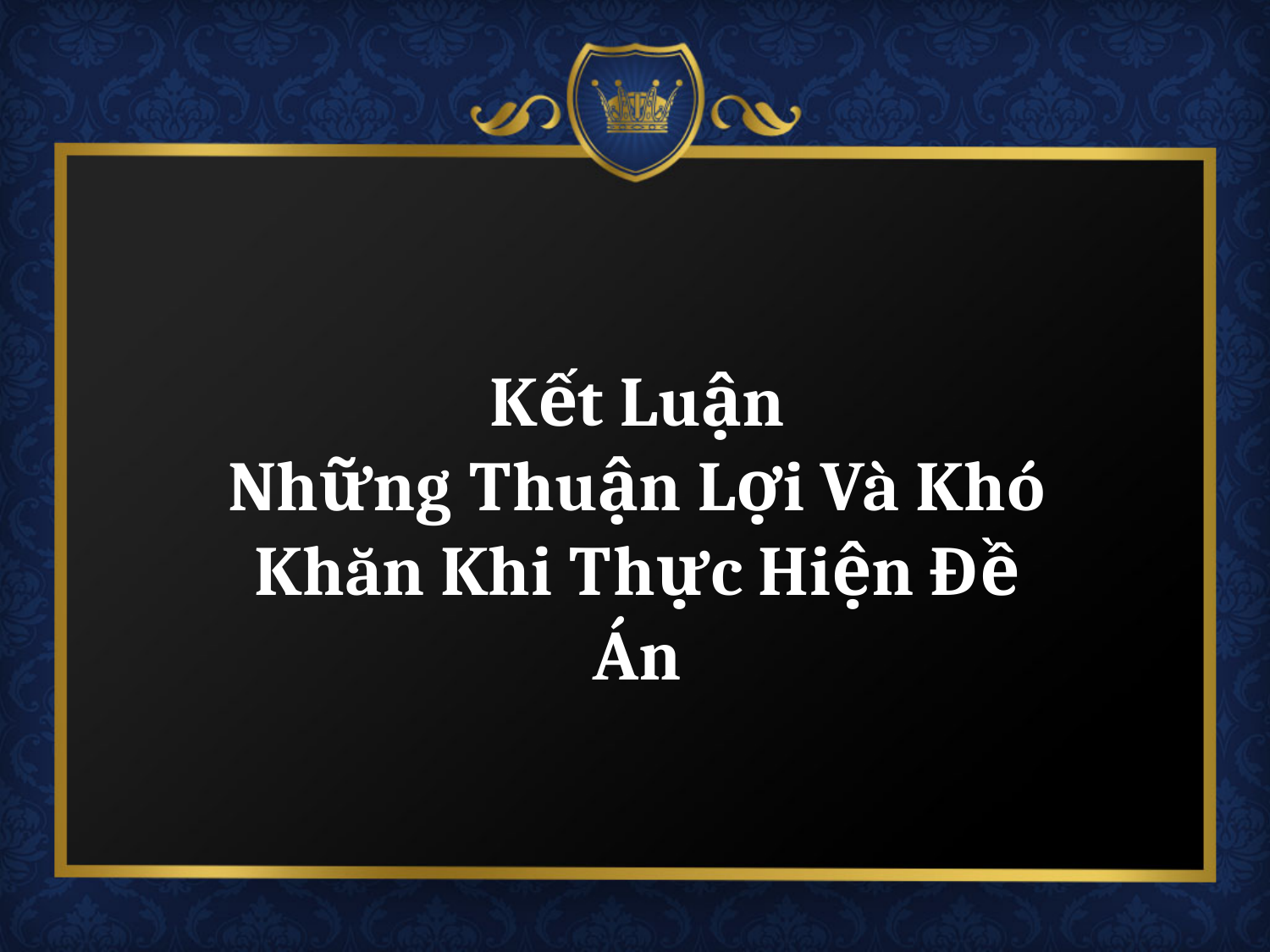

# Kết Luận Những Thuận Lợi Và Khó Khăn Khi Thực Hiện Đề Án